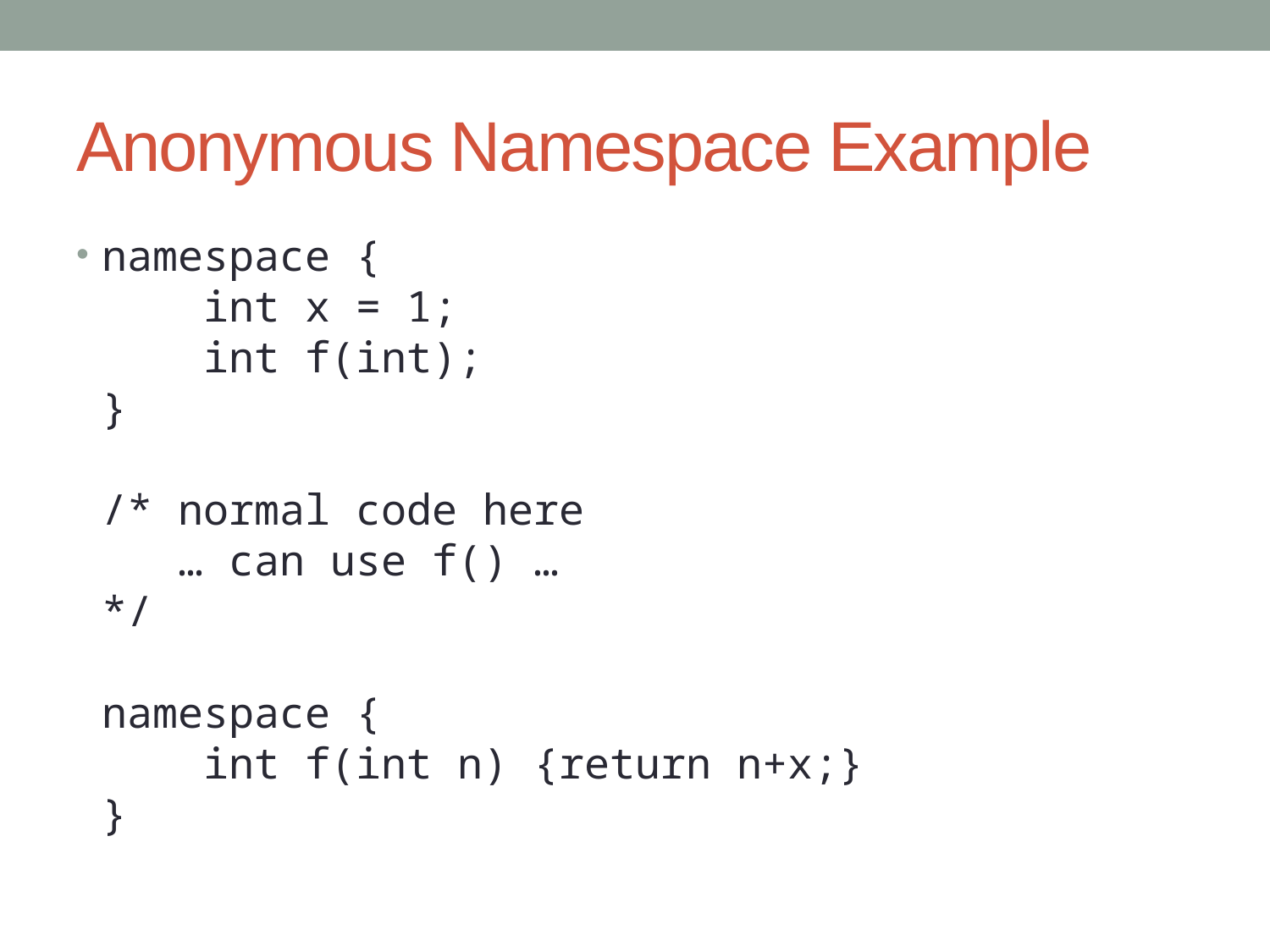

# Anonymous Namespace Example
namespace {
    int x = 1;
    int f(int);
}
/* normal code here
   … can use f() …
*/
namespace {
    int f(int n) {return n+x;}
}